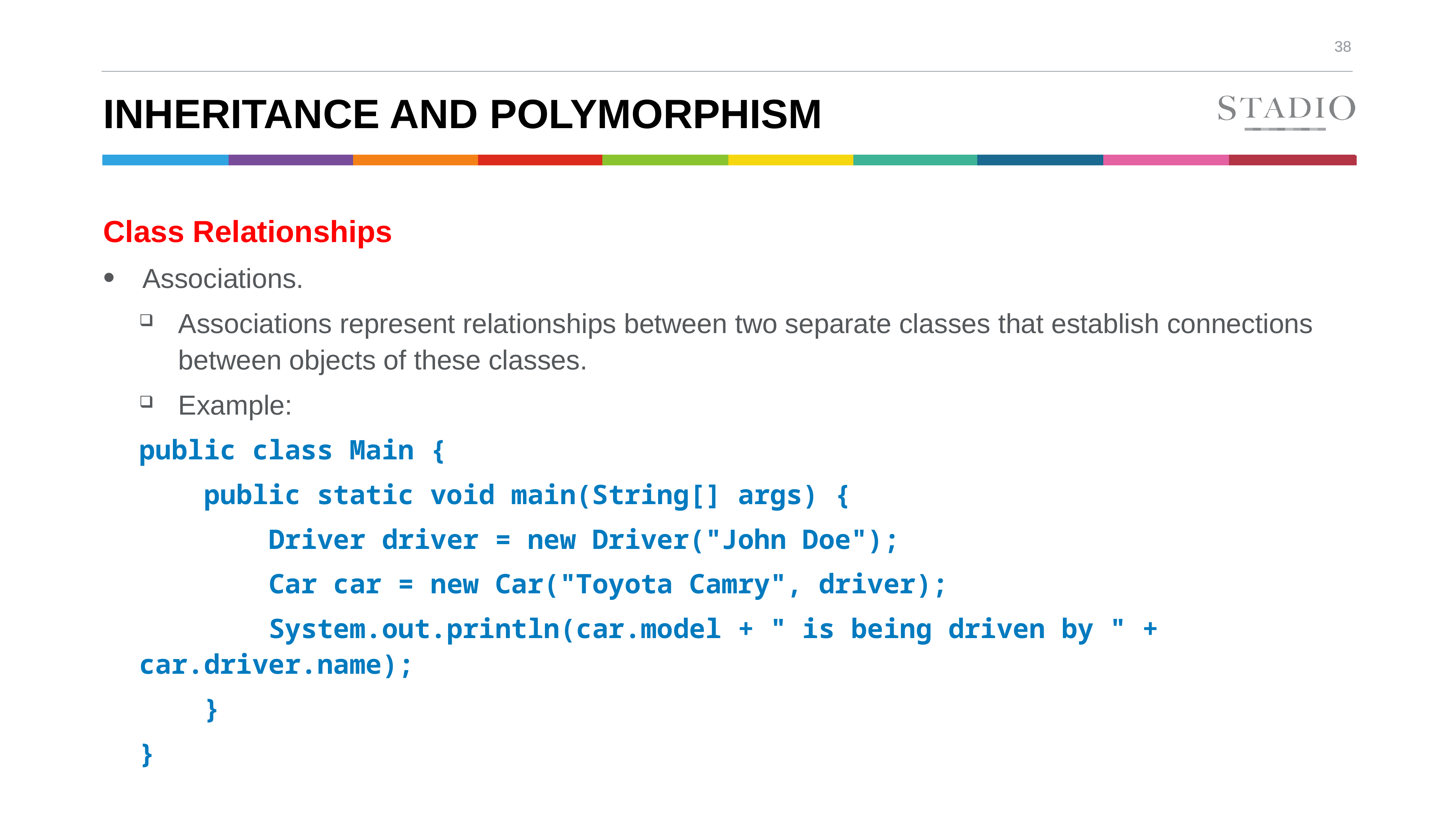

# Inheritance and polymorphism

Class Relationships
Associations.
Associations represent relationships between two separate classes that establish connections between objects of these classes.
Example:
public class Main {
    public static void main(String[] args) {
        Driver driver = new Driver("John Doe");
        Car car = new Car("Toyota Camry", driver);
        System.out.println(car.model + " is being driven by " + car.driver.name);
    }
}